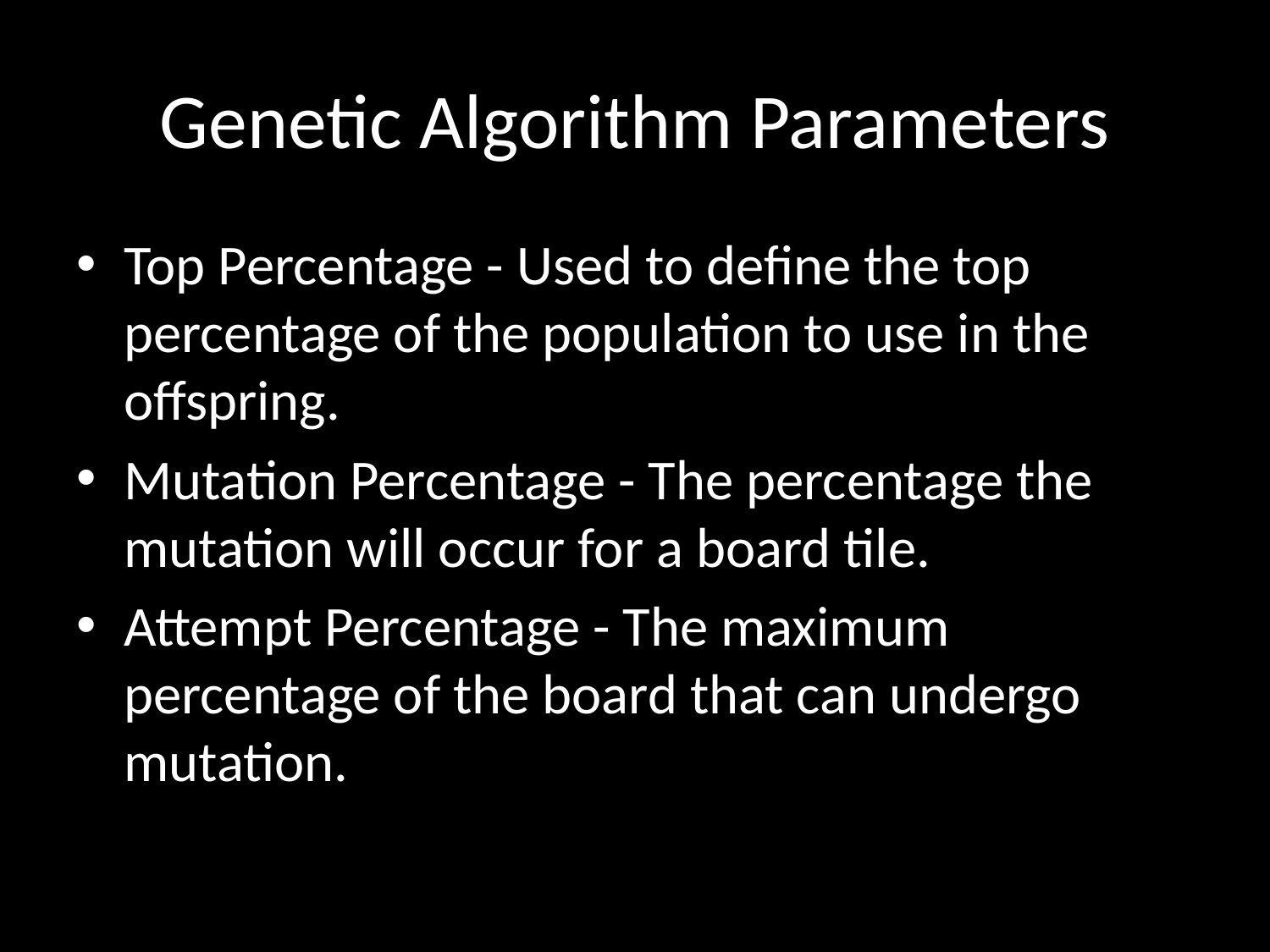

# Genetic Algorithm Parameters
Top Percentage - Used to define the top percentage of the population to use in the offspring.
Mutation Percentage - The percentage the mutation will occur for a board tile.
Attempt Percentage - The maximum percentage of the board that can undergo mutation.